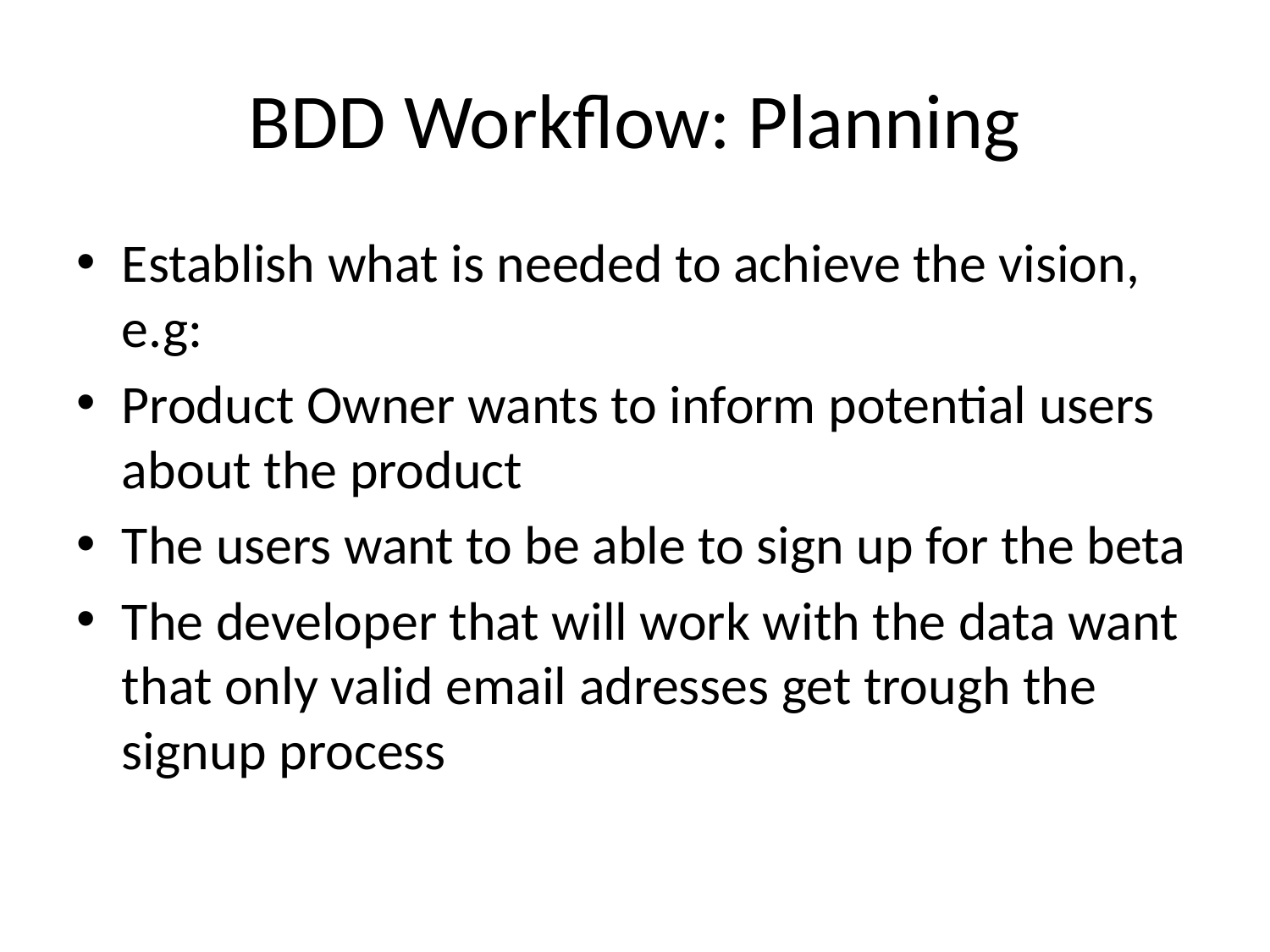

# BDD Workflow: Planning
Establish what is needed to achieve the vision, e.g:
Product Owner wants to inform potential users about the product
The users want to be able to sign up for the beta
The developer that will work with the data want that only valid email adresses get trough the signup process